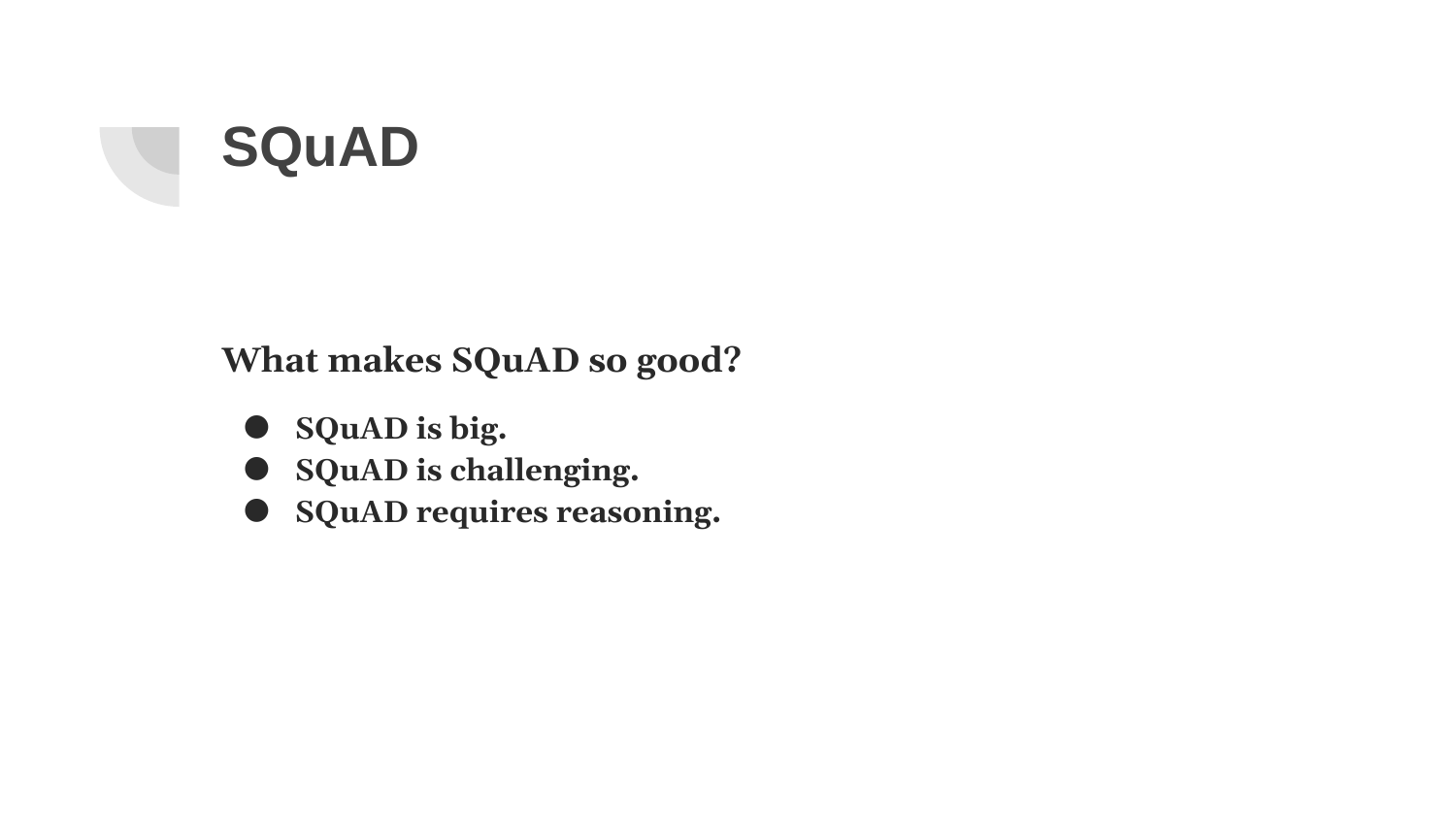

# SQuAD
What makes SQuAD so good?
SQuAD is big.
SQuAD is challenging.
SQuAD requires reasoning.